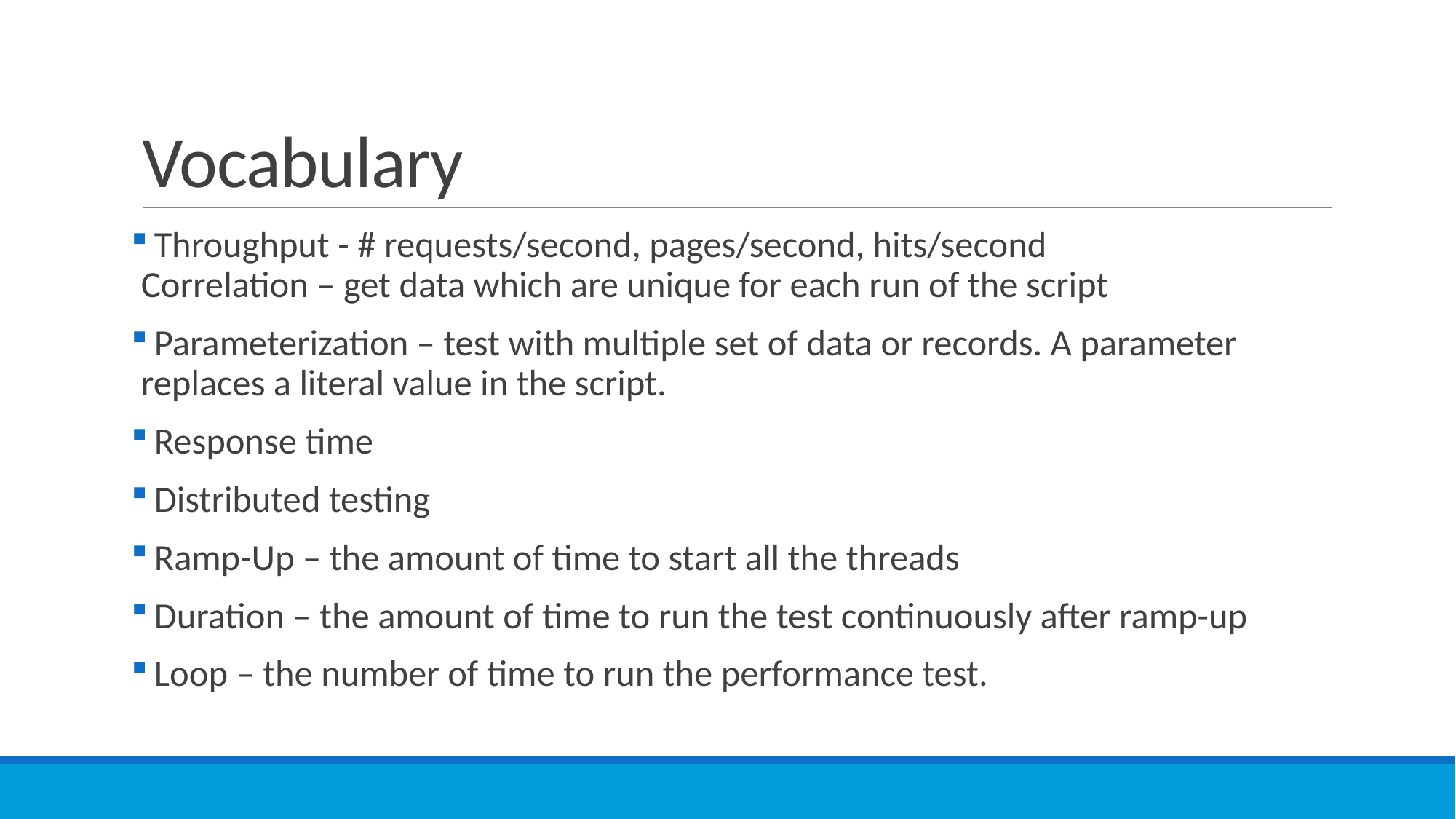

# Vocabulary
 Throughput - # requests/second, pages/second, hits/second
Correlation – get data which are unique for each run of the script
 Parameterization – test with multiple set of data or records. A parameter replaces a literal value in the script.
 Response time
 Distributed testing
 Ramp-Up – the amount of time to start all the threads
 Duration – the amount of time to run the test continuously after ramp-up
 Loop – the number of time to run the performance test.